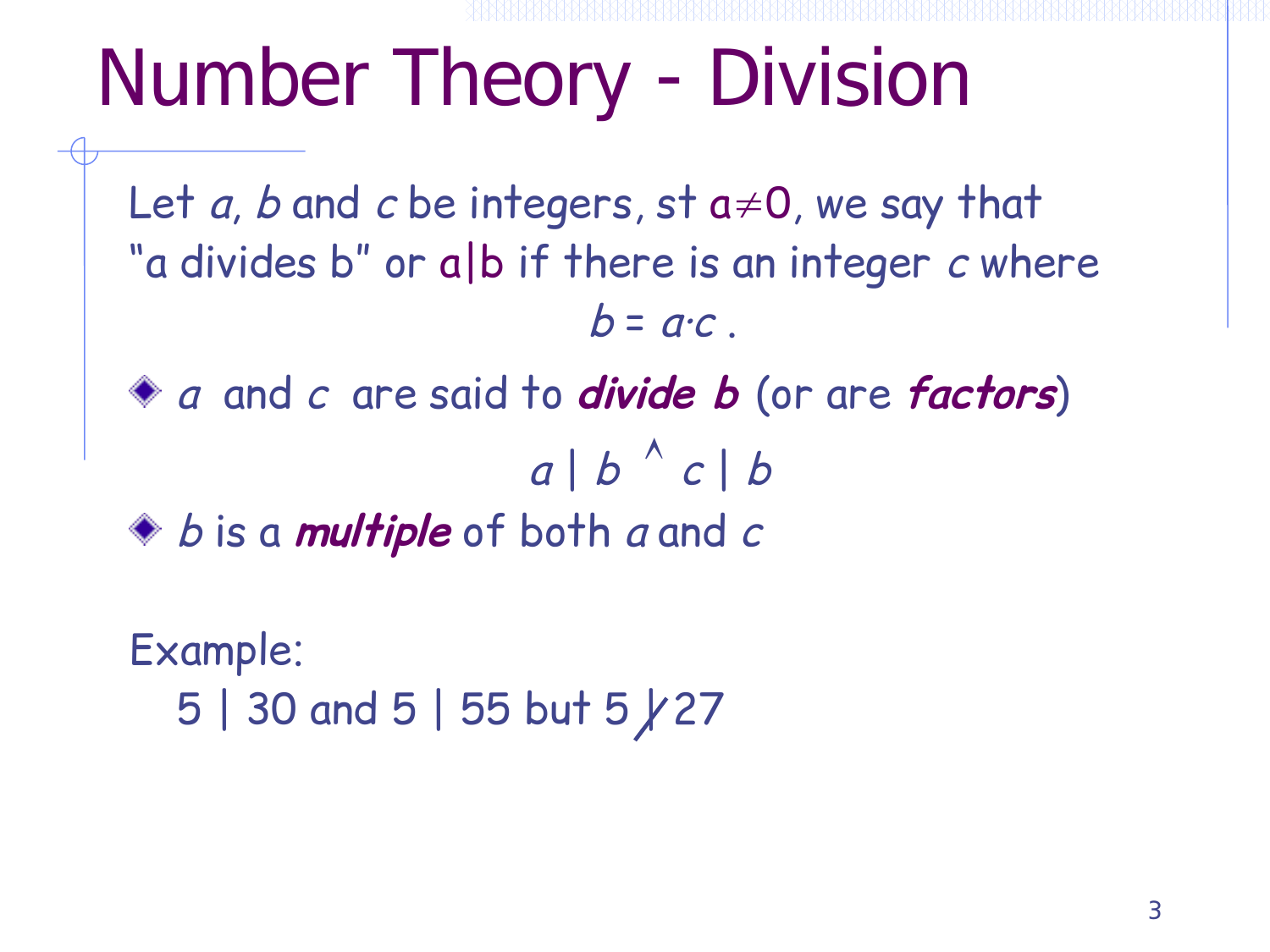

# Number Theory - Division
Let a, b and c be integers, st a≠0, we say that
“a divides b” or a|b if there is an integer c where
 b = a·c .
a  and c  are said to divide b (or are factors)
a | b  ∧ c | b
b is a multiple of both a and c

Example:
	5 | 30 and 5 | 55 but 5 | 27

3